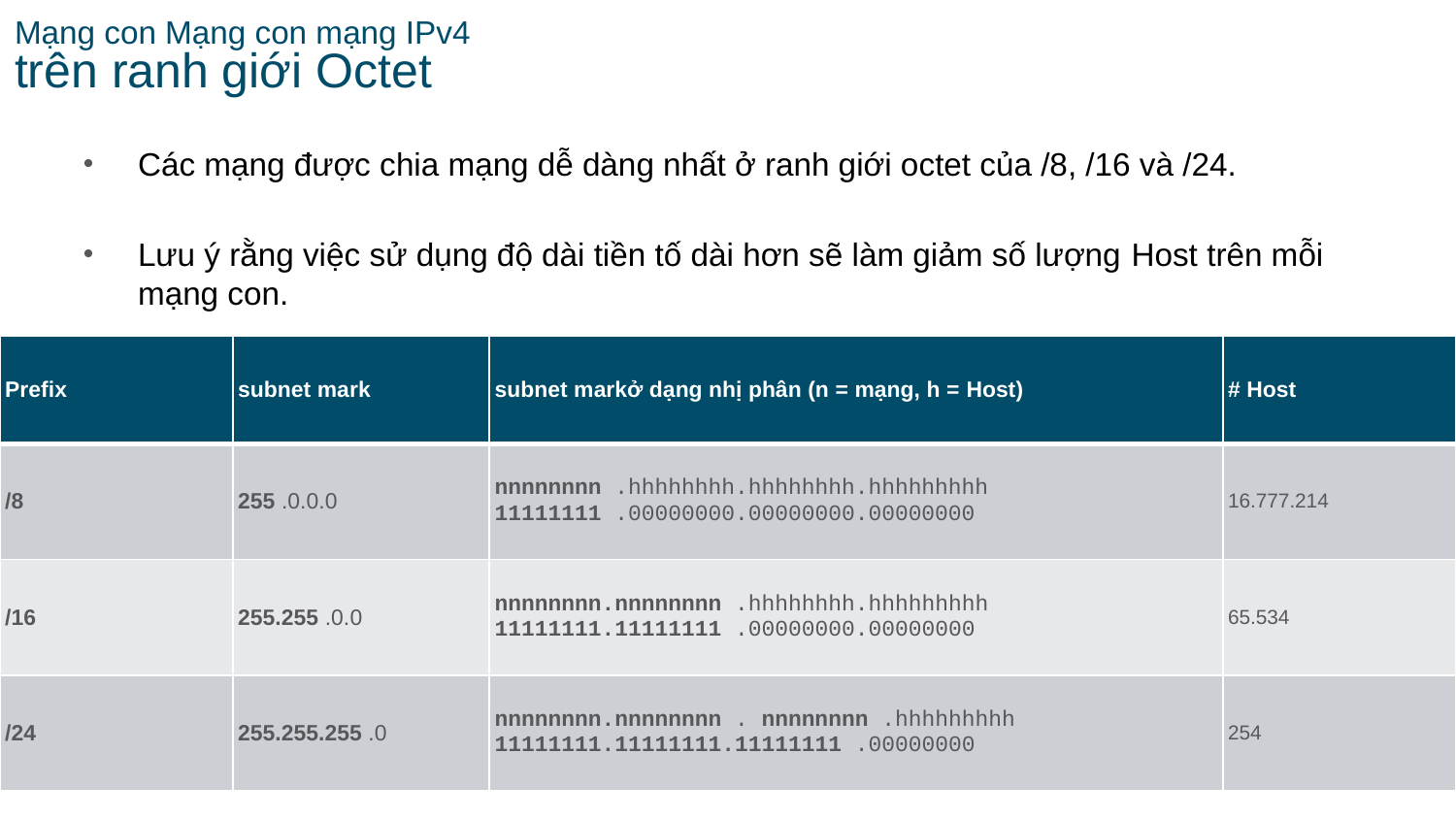

# Mạng con Mạng con mạng IPv4 trên ranh giới Octet
Các mạng được chia mạng dễ dàng nhất ở ranh giới octet của /8, /16 và /24.

Lưu ý rằng việc sử dụng độ dài tiền tố dài hơn sẽ làm giảm số lượng Host trên mỗi mạng con.
| Prefix | subnet mark | subnet markở dạng nhị phân (n = mạng, h = Host) | # Host |
| --- | --- | --- | --- |
| /8 | 255 .0.0.0 | nnnnnnnn .hhhhhhhh.hhhhhhhh.hhhhhhhhh 11111111 .00000000.00000000.00000000 | 16.777.214 |
| /16 | 255.255 .0.0 | nnnnnnnn.nnnnnnnn .hhhhhhhh.hhhhhhhhh 11111111.11111111 .00000000.00000000 | 65.534 |
| /24 | 255.255.255 .0 | nnnnnnnn.nnnnnnnn . nnnnnnnn .hhhhhhhhh 11111111.11111111.11111111 .00000000 | 254 |